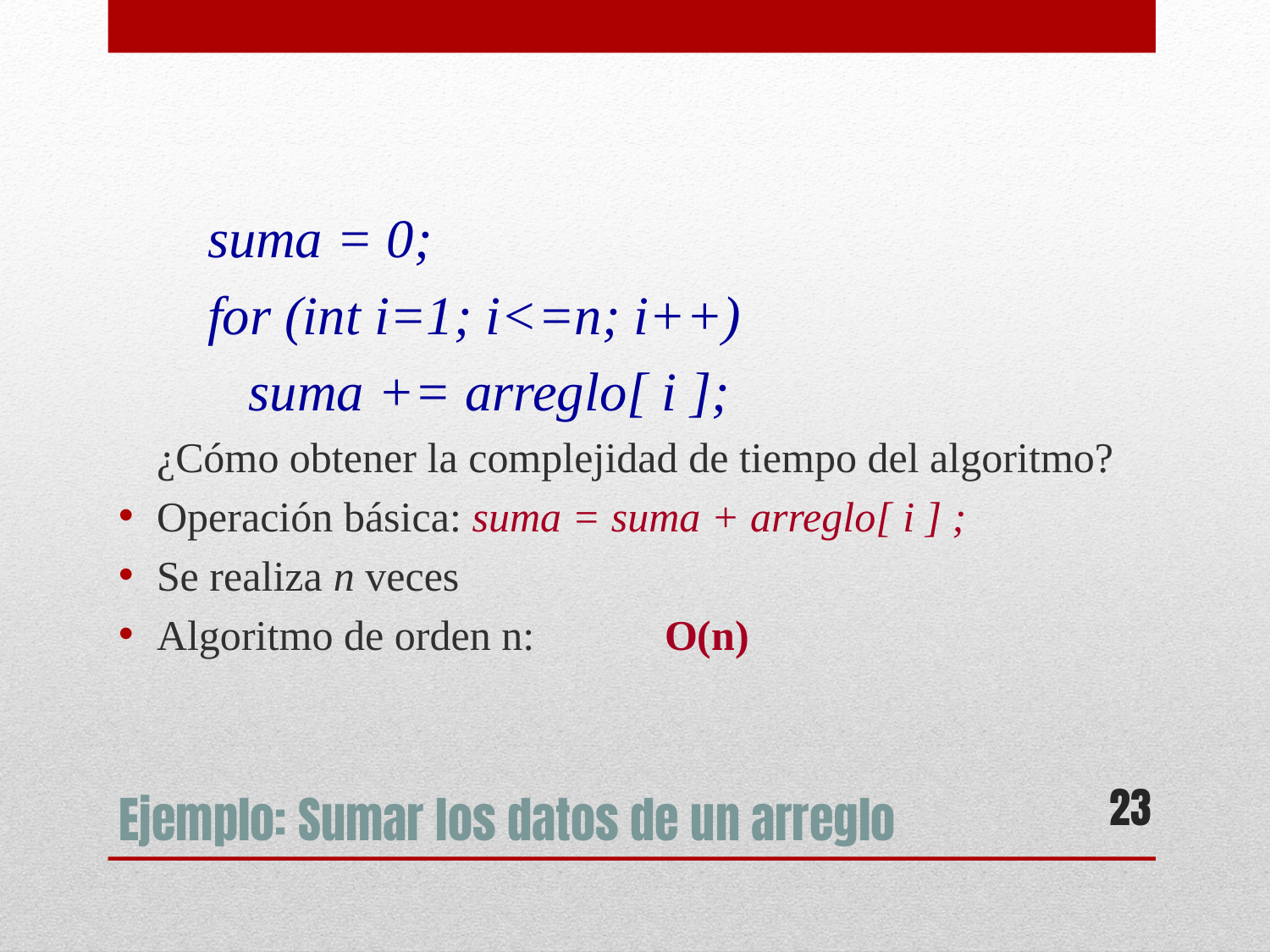

suma = 0;
for (int i=1; i<=n; i++)
   suma += arreglo[ i ];
	¿Cómo obtener la complejidad de tiempo del algoritmo?
Operación básica: suma = suma + arreglo[ i ] ;
Se realiza n veces
Algoritmo de orden n: 	O(n)
# Ejemplo: Sumar los datos de un arreglo
23